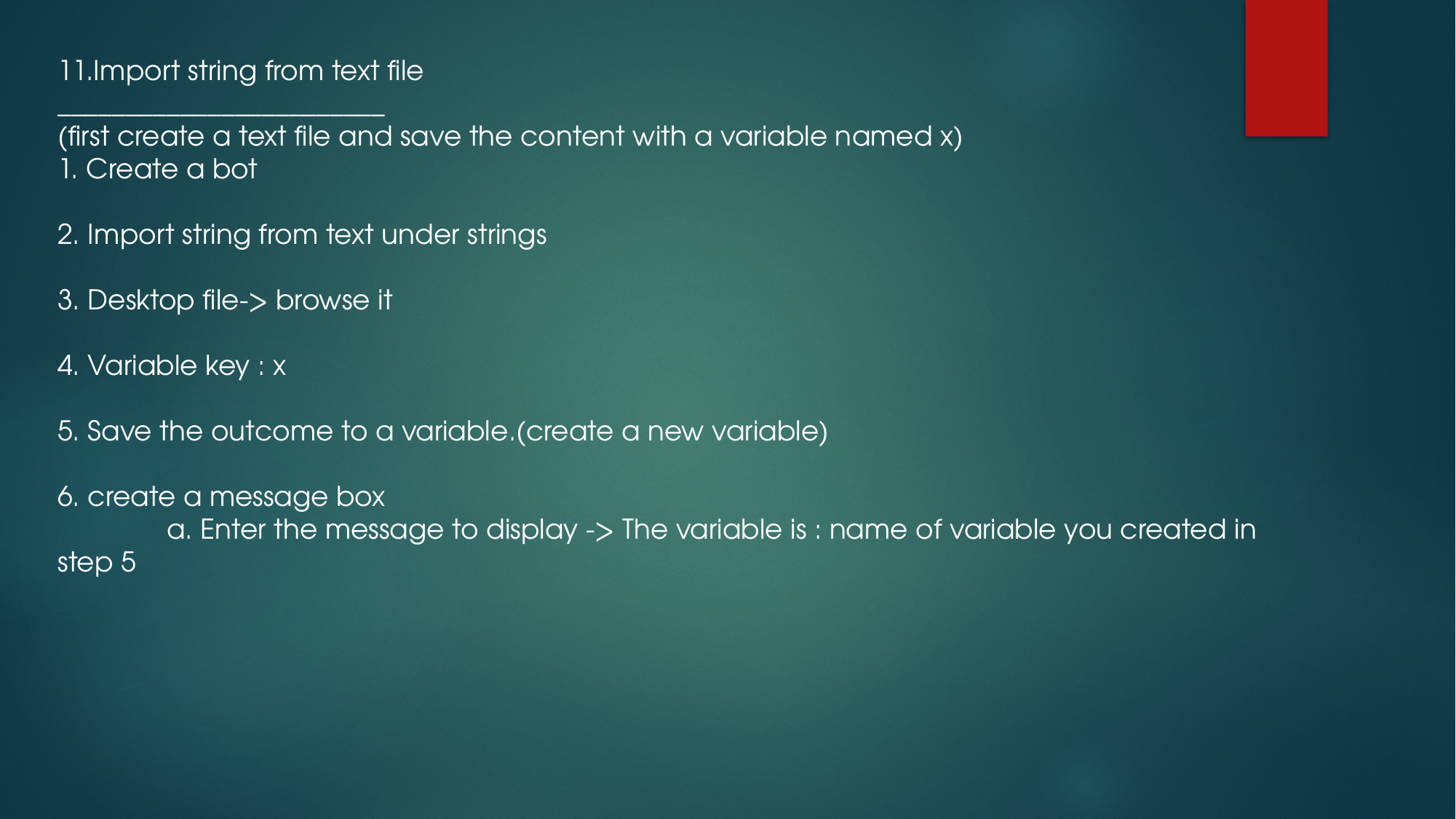

11.Import string from text file
________________________
(first create a text file and save the content with a variable named x)
1. Create a bot

2. Import string from text under strings

3. Desktop file-> browse it

4. Variable key : x

5. Save the outcome to a variable.(create a new variable)

6. create a message box
	a. Enter the message to display -> The variable is : name of variable you created in step 5